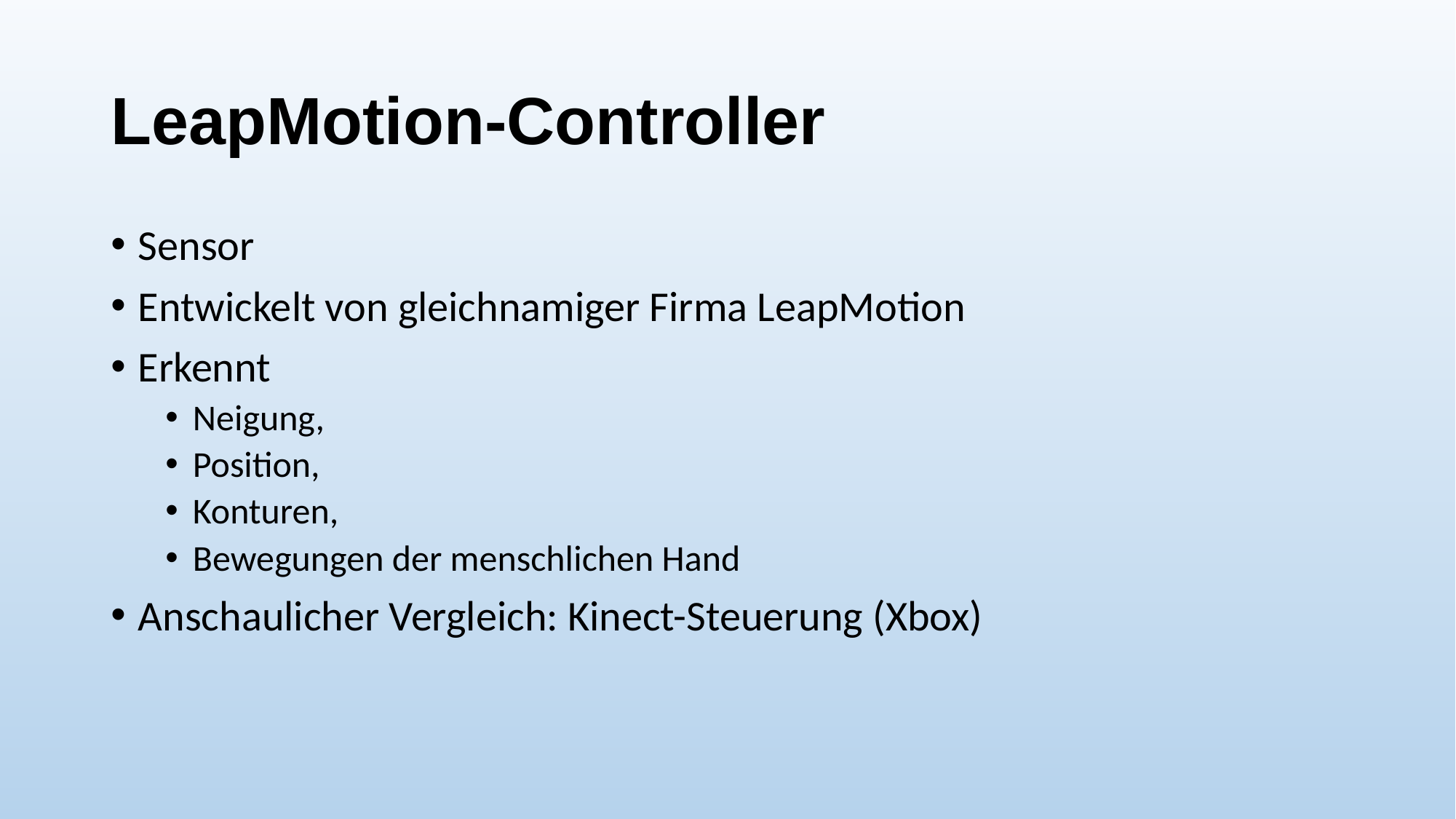

# LeapMotion-Controller
Sensor
Entwickelt von gleichnamiger Firma LeapMotion
Erkennt
Neigung,
Position,
Konturen,
Bewegungen der menschlichen Hand
Anschaulicher Vergleich: Kinect-Steuerung (Xbox)